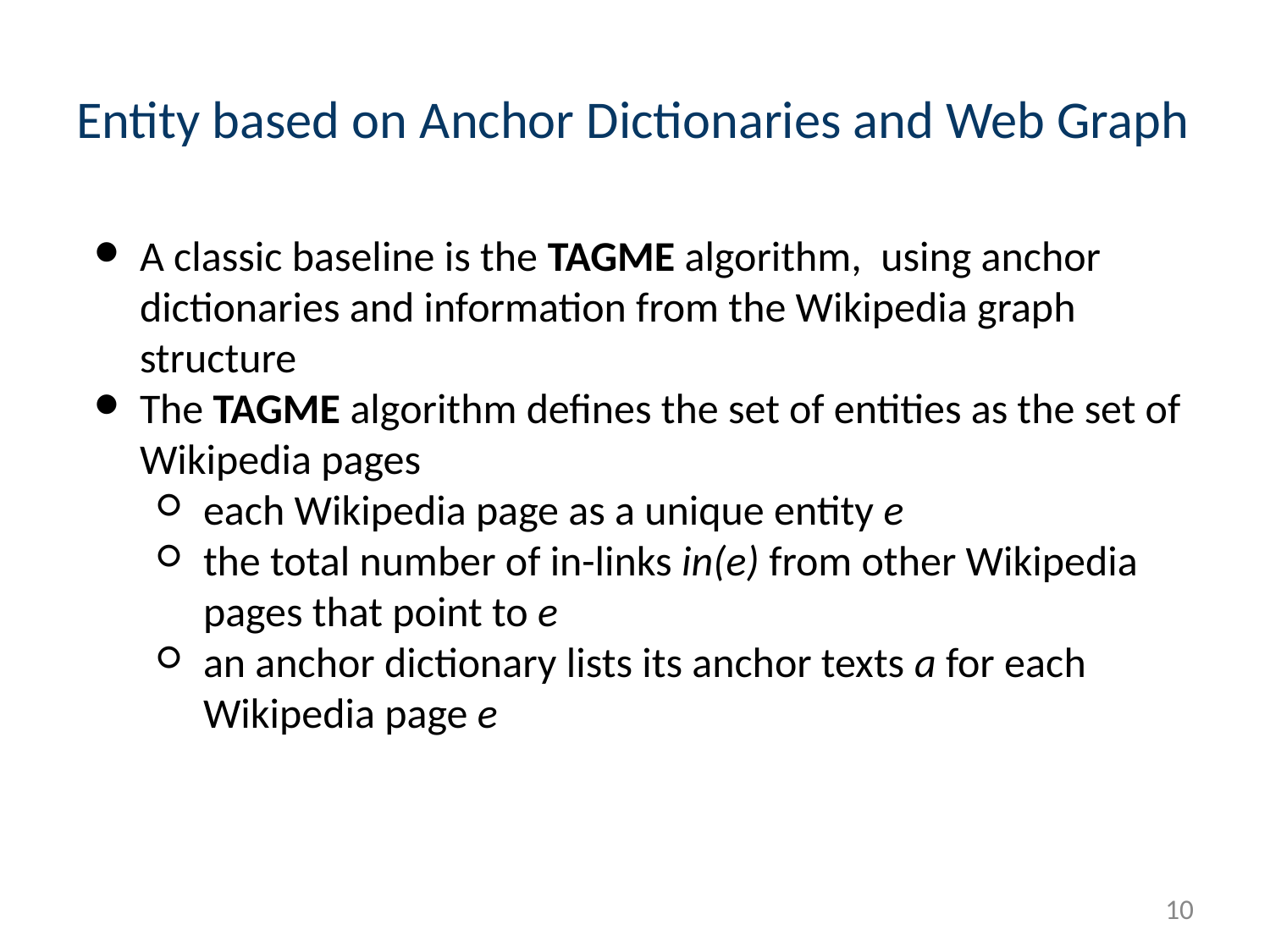

# Entity based on Anchor Dictionaries and Web Graph
A classic baseline is the TAGME algorithm,  using anchor dictionaries and information from the Wikipedia graph structure
The TAGME algorithm defines the set of entities as the set of Wikipedia pages
each Wikipedia page as a unique entity e
the total number of in-links in(e) from other Wikipedia pages that point to e
an anchor dictionary lists its anchor texts a for each Wikipedia page e
10